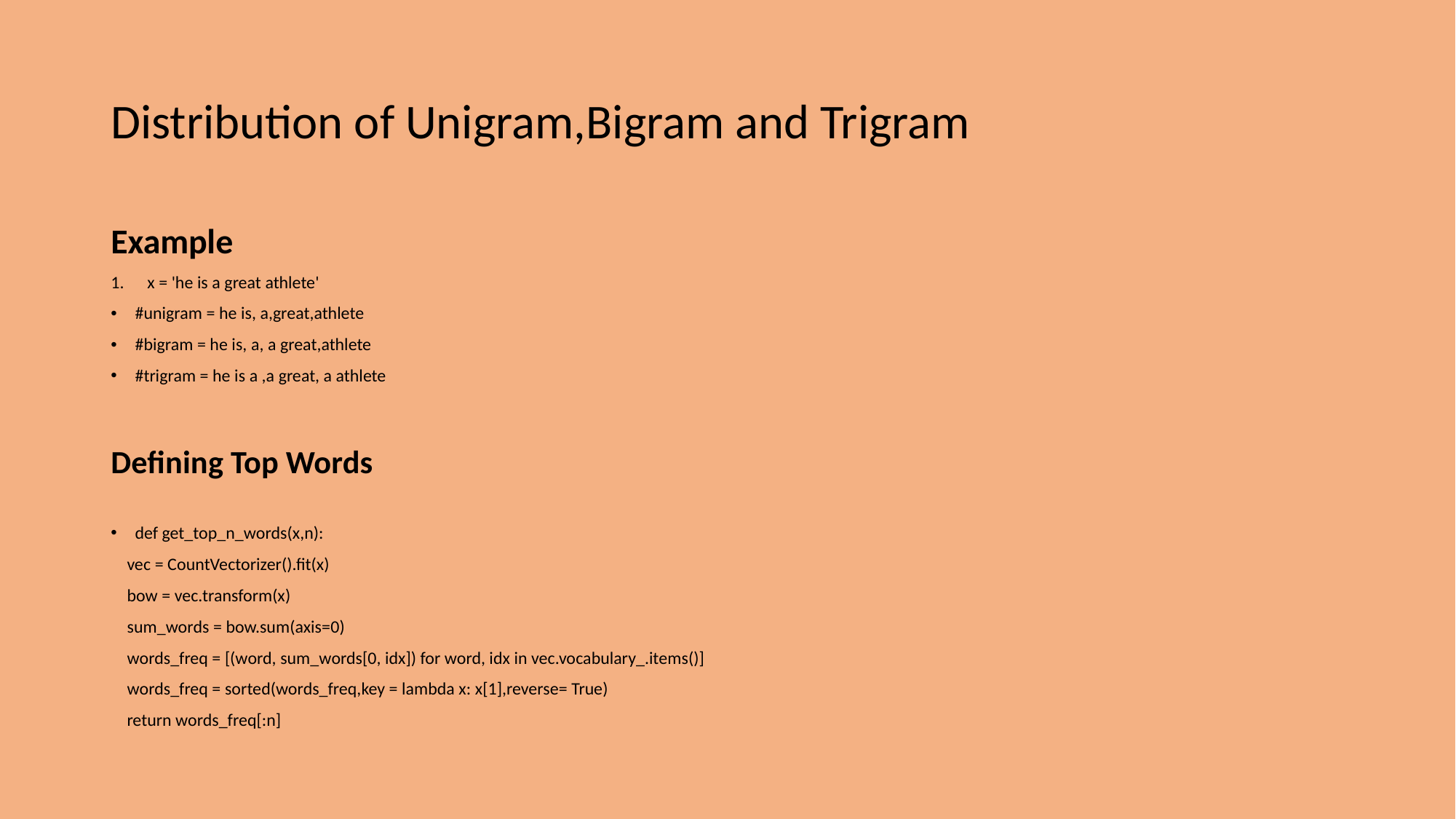

# Distribution of Unigram,Bigram and Trigram
Example
x = 'he is a great athlete'
#unigram = he is, a,great,athlete
#bigram = he is, a, a great,athlete
#trigram = he is a ,a great, a athlete

Defining Top Words

def get_top_n_words(x,n):
    vec = CountVectorizer().fit(x)
    bow = vec.transform(x)
    sum_words = bow.sum(axis=0)
    words_freq = [(word, sum_words[0, idx]) for word, idx in vec.vocabulary_.items()]
    words_freq = sorted(words_freq,key = lambda x: x[1],reverse= True)
    return words_freq[:n]